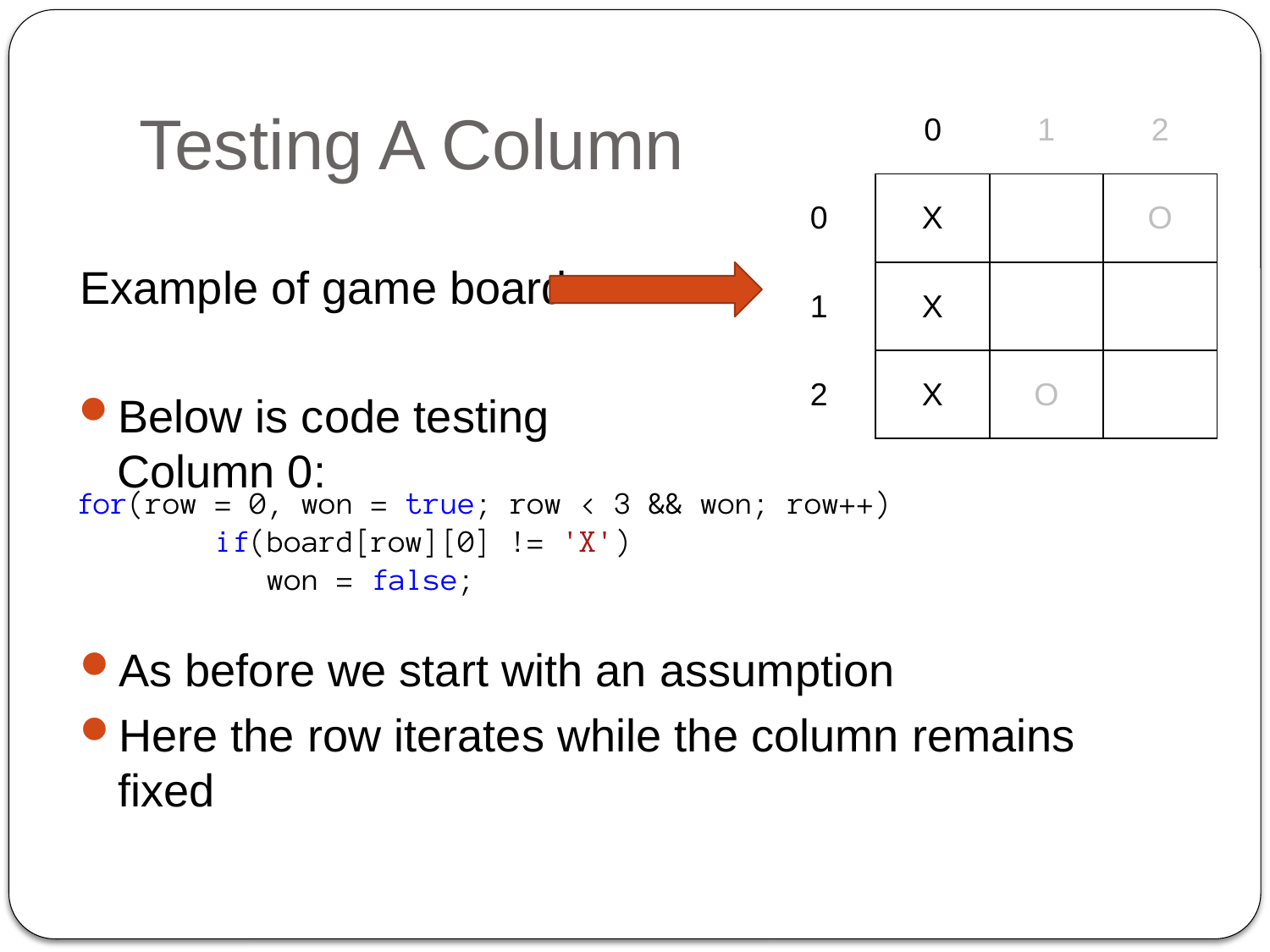

# Testing A Column
|  | 0 | 1 | 2 |
| --- | --- | --- | --- |
| 0 | X |  | O |
| 1 | X |  |  |
| 2 | X | O |  |
Example of game board

Below is code testing Column 0:
for(row = 0, won = true; row < 3 && won; row++)
        if(board[row][0] != 'X')
           won = false;
As before we start with an assumption
Here the row iterates while the column remains fixed